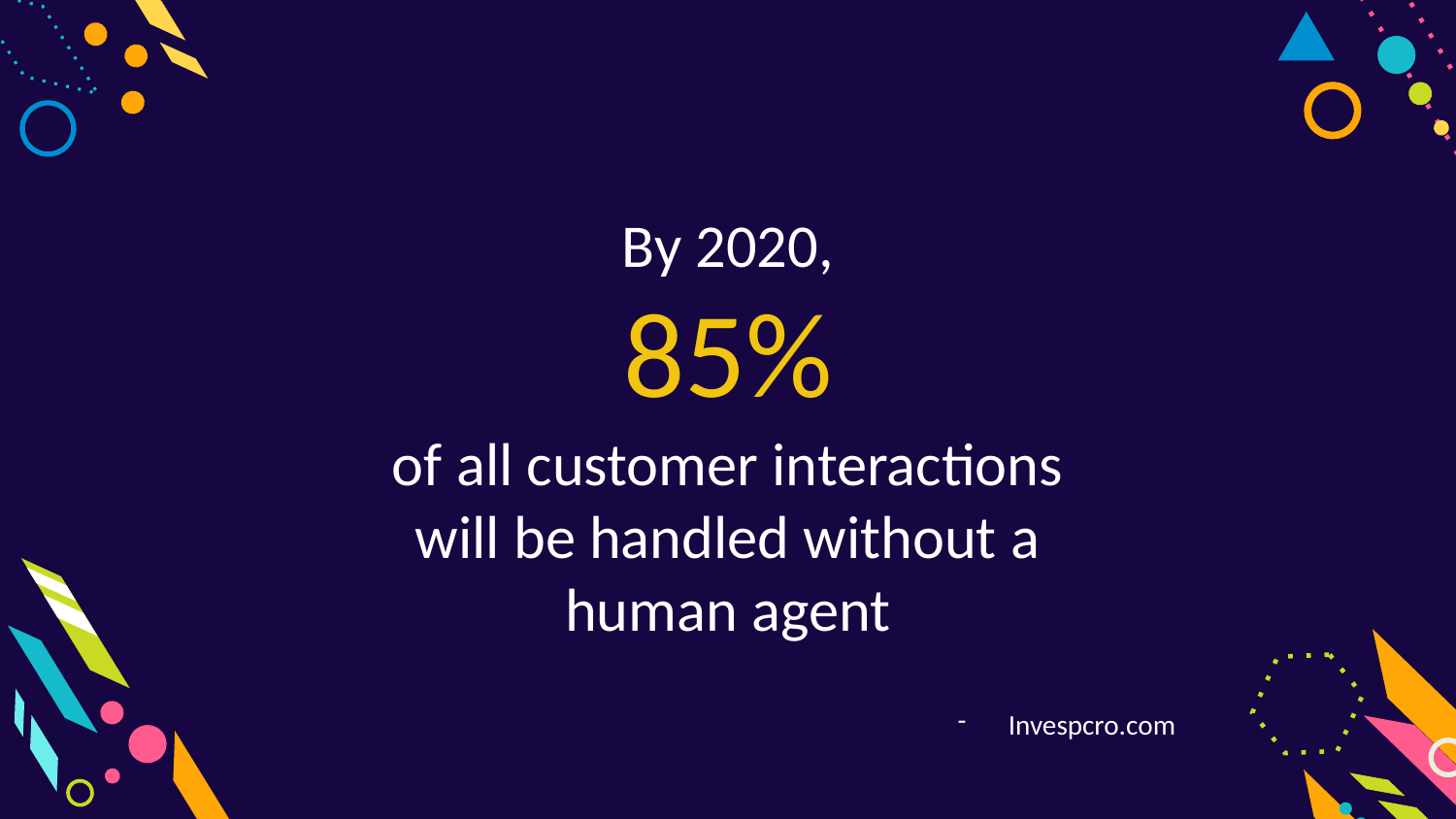

By 2020,
85%
of all customer interactions will be handled without a human agent
Invespcro.com